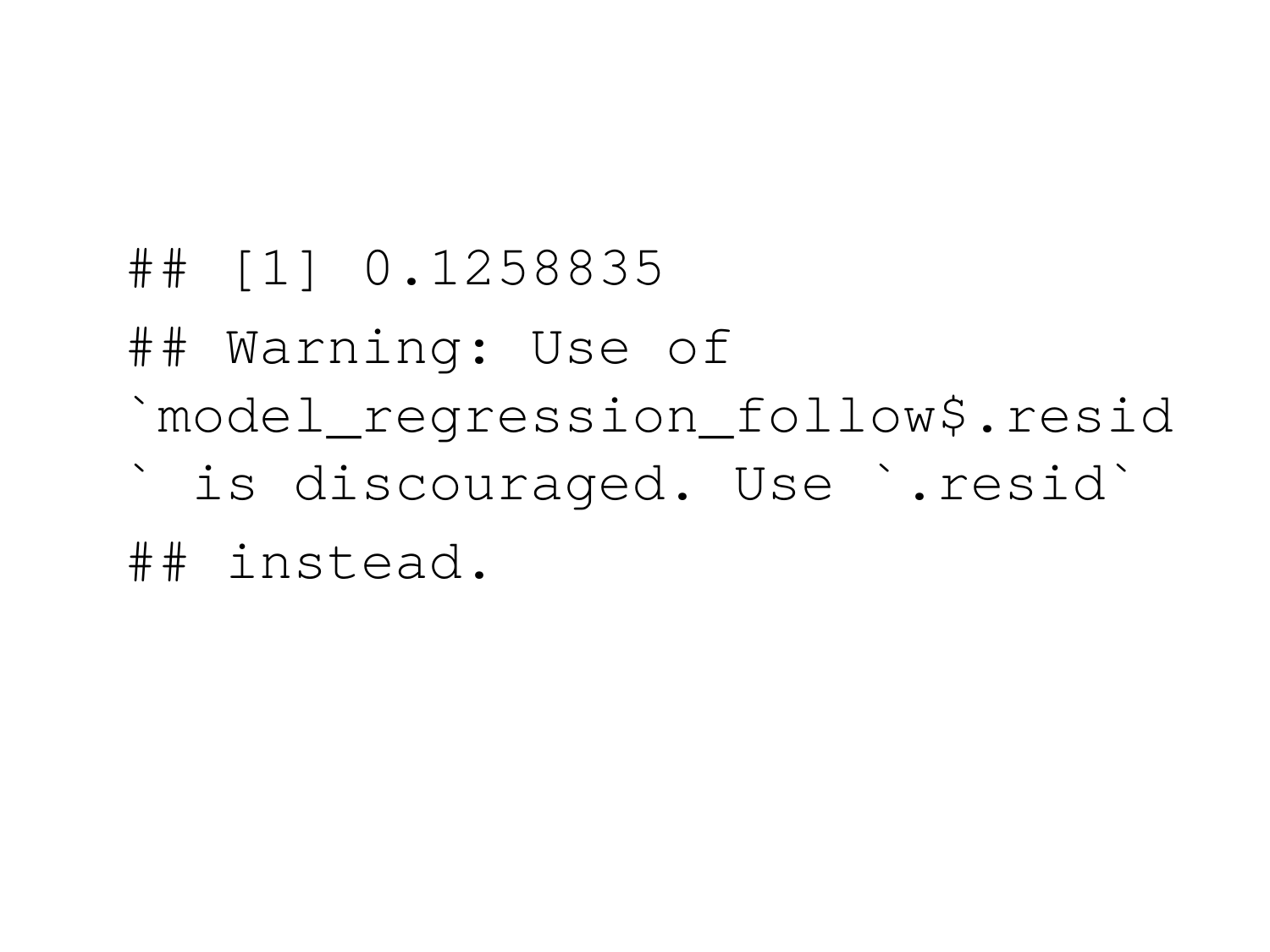

## [1] 0.1258835
## Warning: Use of `model_regression_follow$.resid` is discouraged. Use `.resid`
## instead.